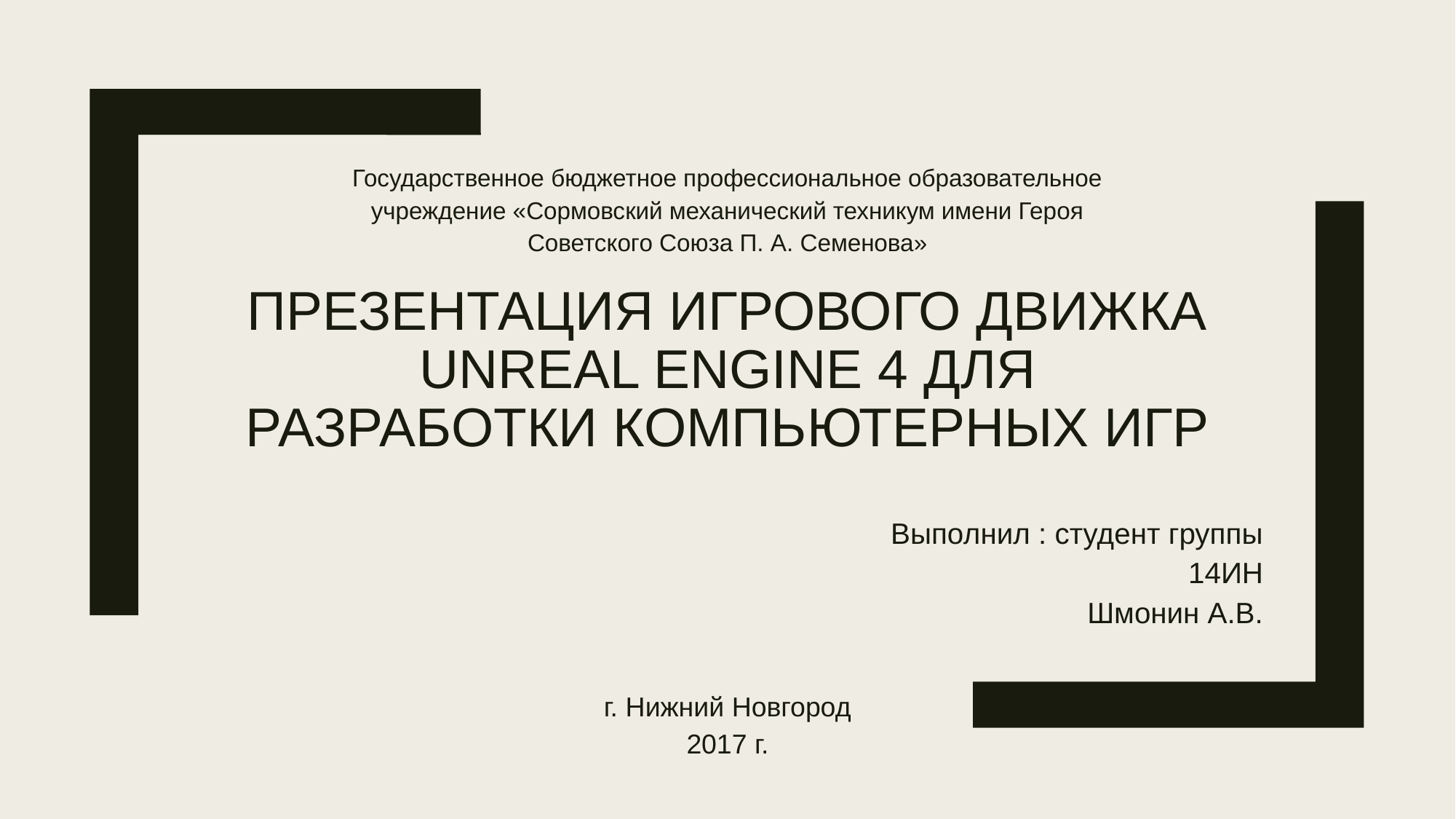

Государственное бюджетное профессиональное образовательное учреждение «Сормовский механический техникум имени Героя Советского Союза П. А. Семенова»
# Презентация игрового движка Unreal Engine 4 для разработки компьютерных игр
Выполнил : студент группы 14ИН
 Шмонин А.В.
г. Нижний Новгород
2017 г.